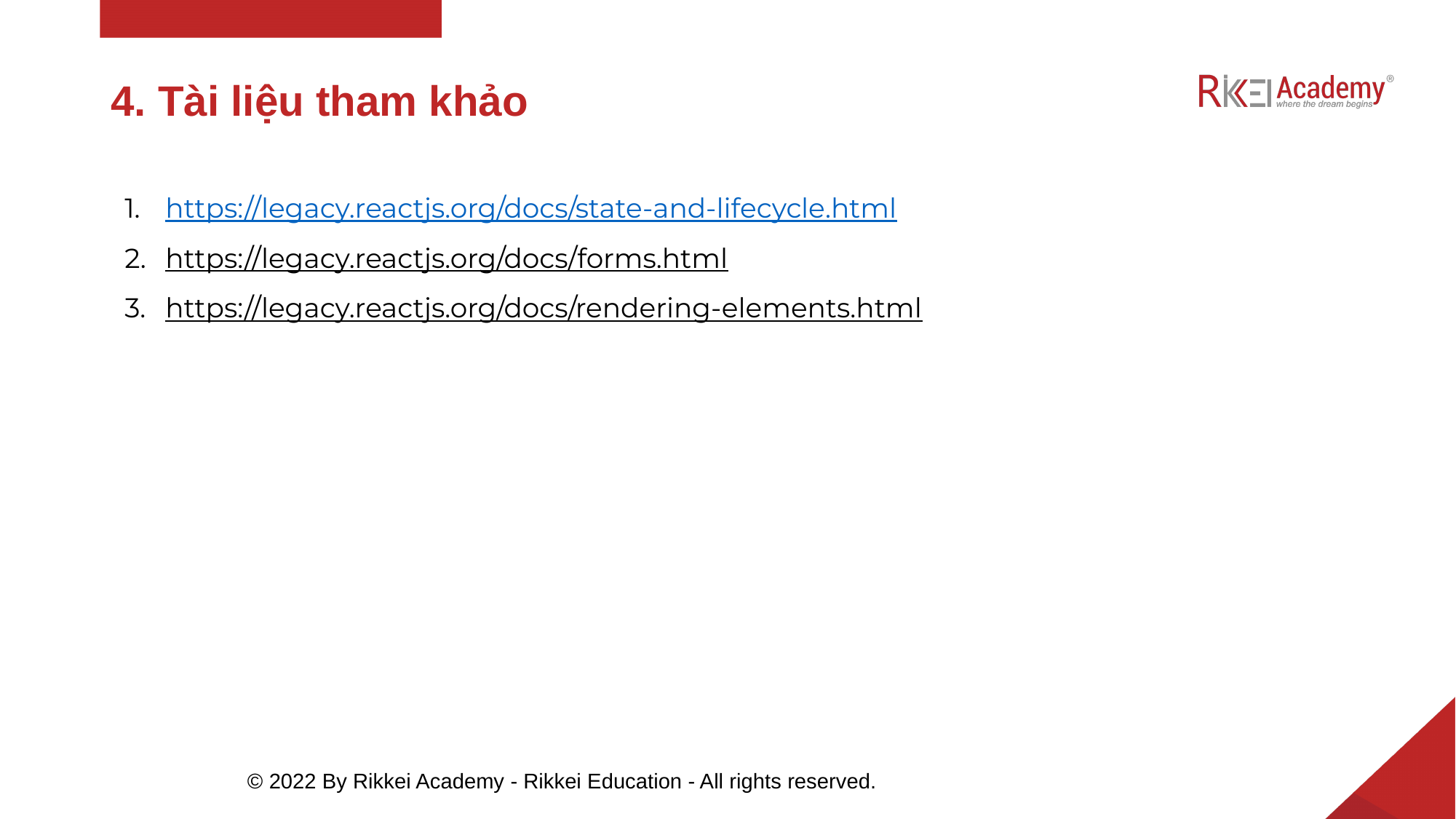

# 4. Tài liệu tham khảo
https://legacy.reactjs.org/docs/state-and-lifecycle.html
https://legacy.reactjs.org/docs/forms.html
https://legacy.reactjs.org/docs/rendering-elements.html